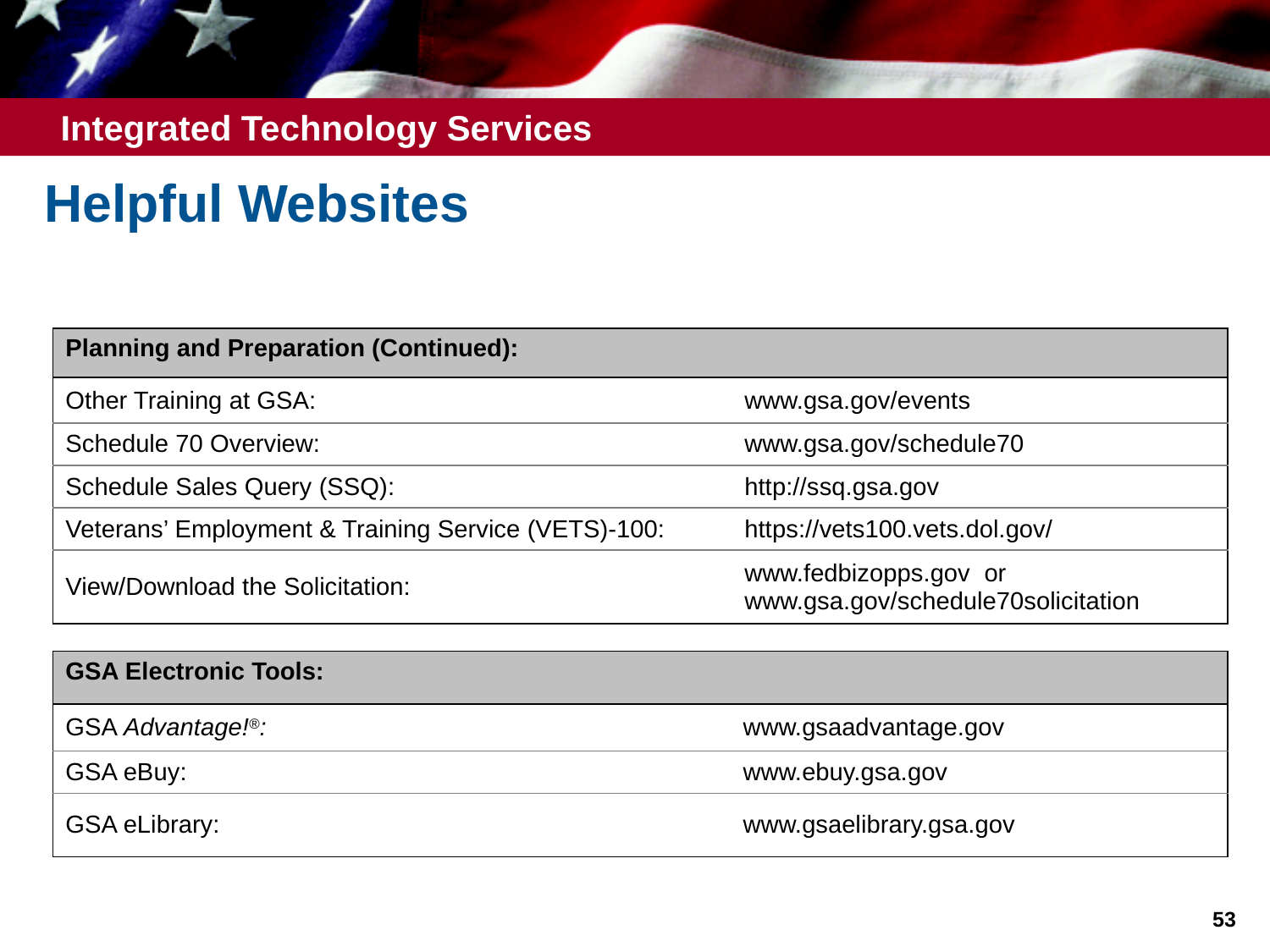

# Helpful Websites
| Planning and Preparation (Continued): |  |
| --- | --- |
| Other Training at GSA: | www.gsa.gov/events |
| Schedule 70 Overview: | www.gsa.gov/schedule70 |
| Schedule Sales Query (SSQ): | http://ssq.gsa.gov |
| Veterans’ Employment & Training Service (VETS)-100: | https://vets100.vets.dol.gov/ |
| View/Download the Solicitation: | www.fedbizopps.gov or www.gsa.gov/schedule70solicitation |
| GSA Electronic Tools: |  |
| --- | --- |
| GSA Advantage!®: | www.gsaadvantage.gov |
| GSA eBuy: | www.ebuy.gsa.gov |
| GSA eLibrary: | www.gsaelibrary.gsa.gov |
53